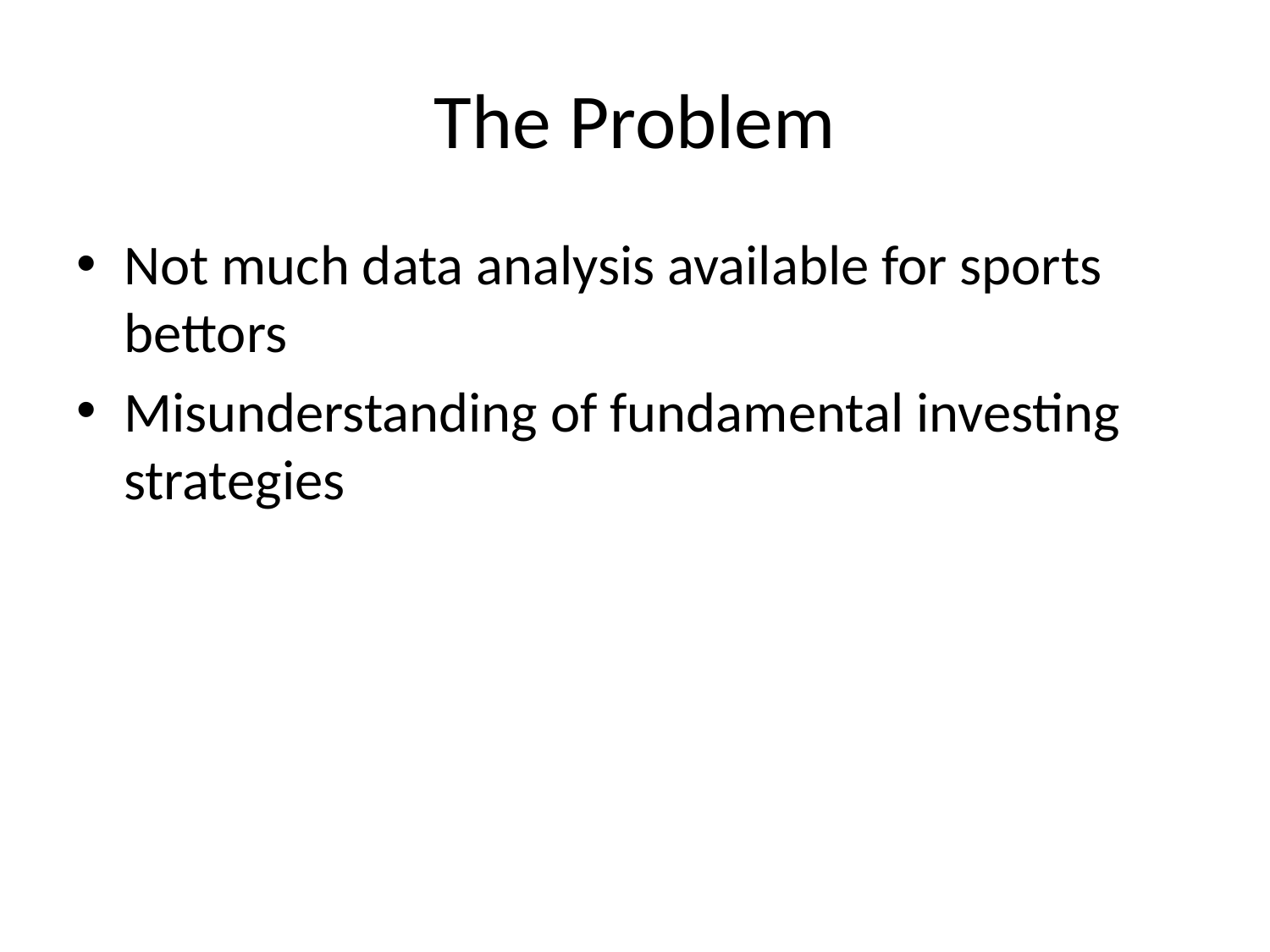

# The Problem
Not much data analysis available for sports bettors
Misunderstanding of fundamental investing strategies